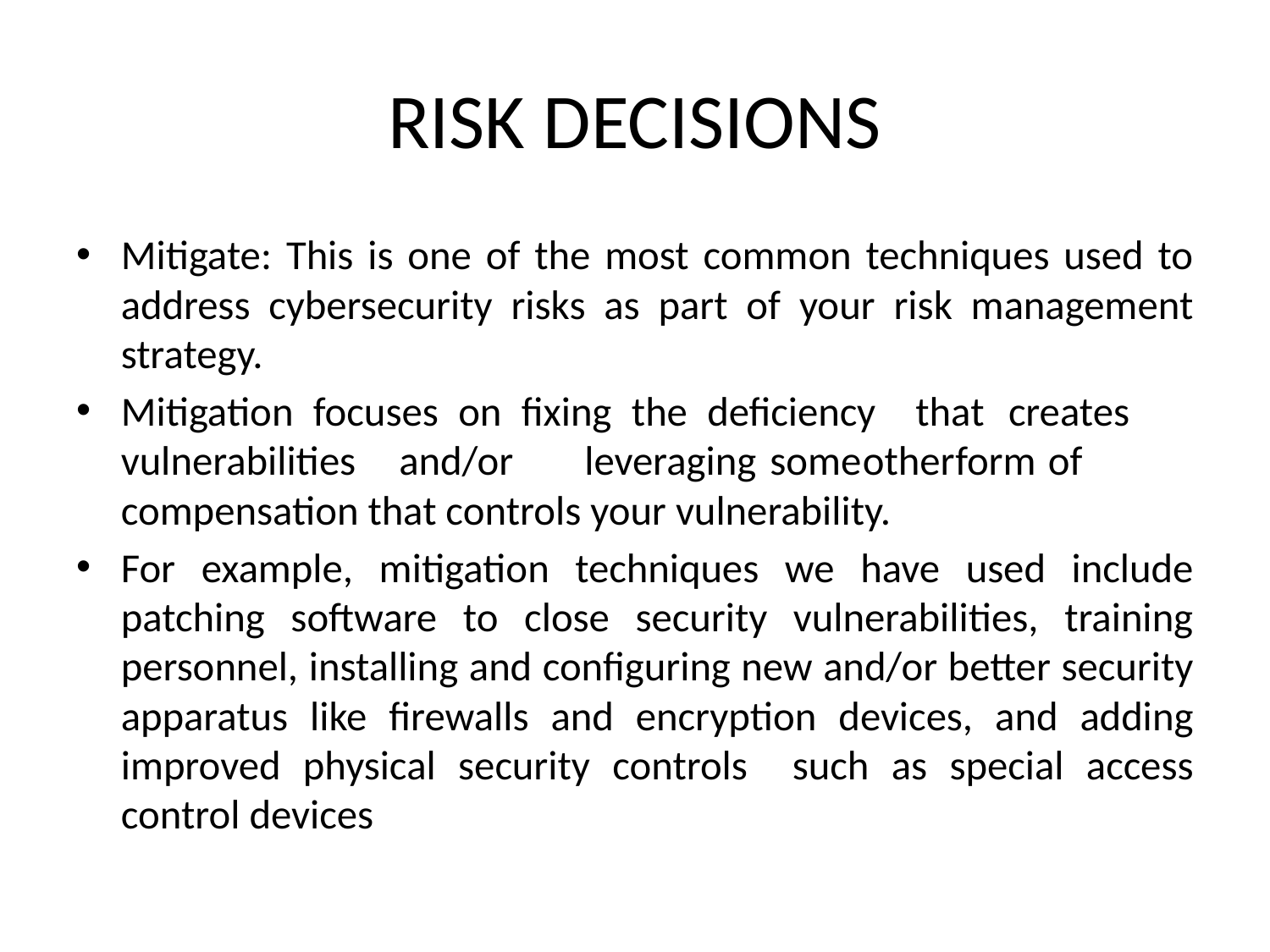

# RISK DECISIONS
Mitigate: This is one of the most common techniques used to address cybersecurity risks as part of your risk management strategy.
Mitigation focuses on fixing the deficiency	that	creates	vulnerabilities	and/or	leveraging	some	other	form	of compensation that controls your vulnerability.
For example, mitigation techniques we have used include patching software to close security vulnerabilities, training personnel, installing and configuring new and/or better security apparatus like firewalls and encryption devices, and adding improved physical security controls  such as special access control devices